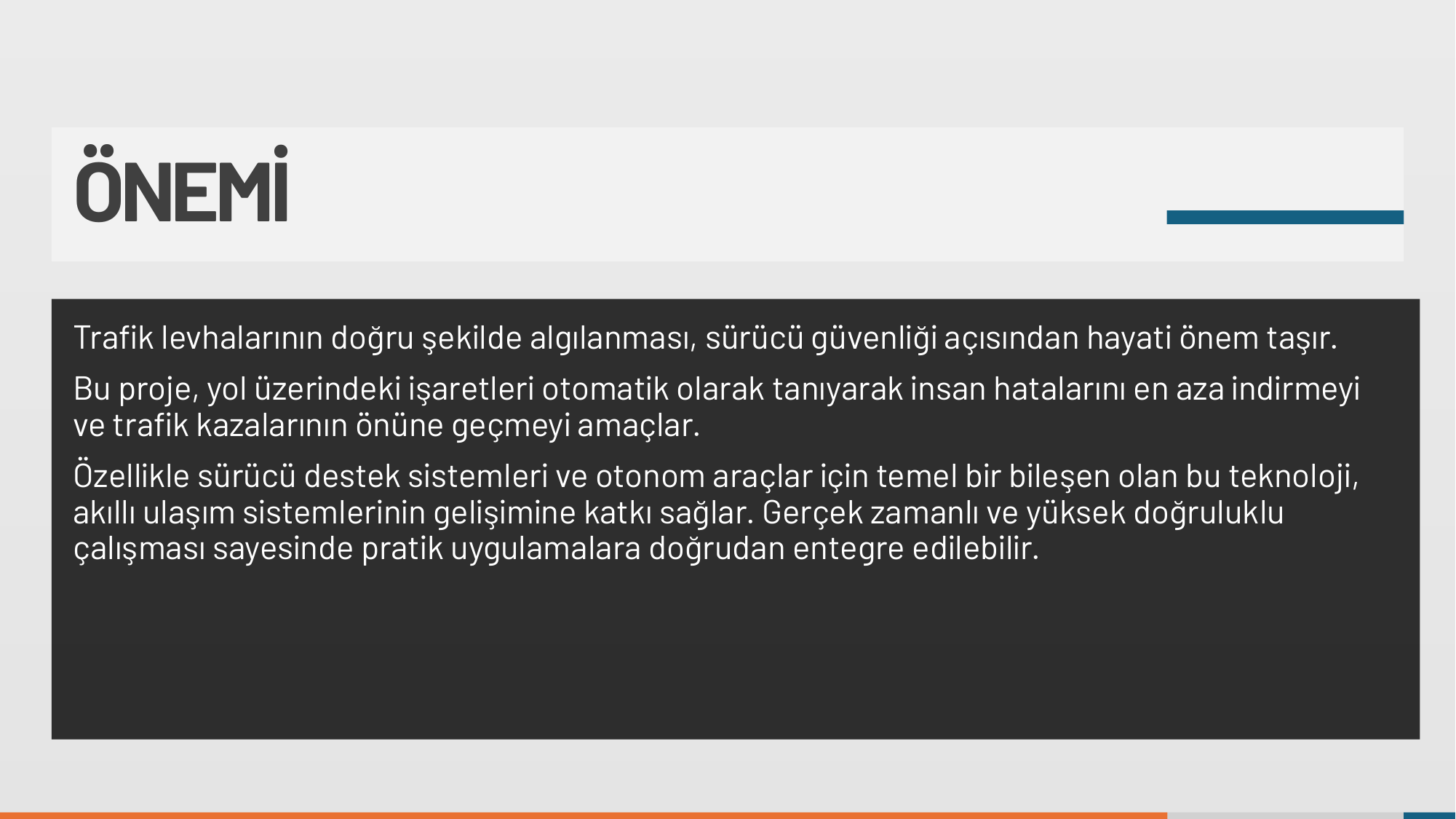

# ÖNEMİ

Trafik levhalarının doğru şekilde algılanması, sürücü güvenliği açısından hayati önem taşır.
Bu proje, yol üzerindeki işaretleri otomatik olarak tanıyarak insan hatalarını en aza indirmeyi ve trafik kazalarının önüne geçmeyi amaçlar.
Özellikle sürücü destek sistemleri ve otonom araçlar için temel bir bileşen olan bu teknoloji, akıllı ulaşım sistemlerinin gelişimine katkı sağlar. Gerçek zamanlı ve yüksek doğruluklu çalışması sayesinde pratik uygulamalara doğrudan entegre edilebilir.